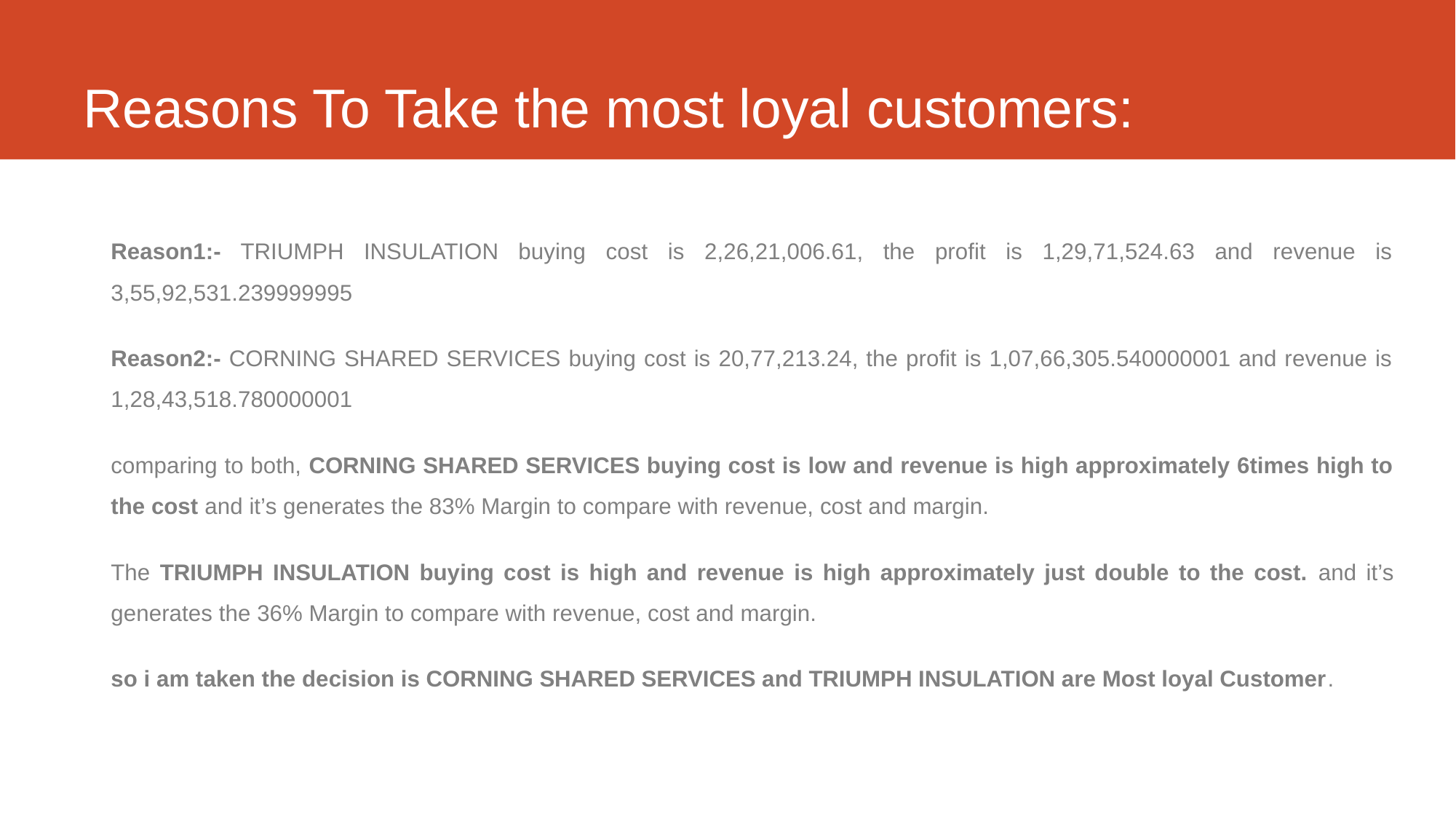

# Reasons To Take the most loyal customers:
Reason1:- TRIUMPH INSULATION buying cost is 2,26,21,006.61, the profit is 1,29,71,524.63 and revenue is 3,55,92,531.239999995
Reason2:- CORNING SHARED SERVICES buying cost is 20,77,213.24, the profit is 1,07,66,305.540000001 and revenue is 1,28,43,518.780000001
comparing to both, CORNING SHARED SERVICES buying cost is low and revenue is high approximately 6times high to the cost and it’s generates the 83% Margin to compare with revenue, cost and margin.
The TRIUMPH INSULATION buying cost is high and revenue is high approximately just double to the cost. and it’s generates the 36% Margin to compare with revenue, cost and margin.
so i am taken the decision is CORNING SHARED SERVICES and TRIUMPH INSULATION are Most loyal Customer.